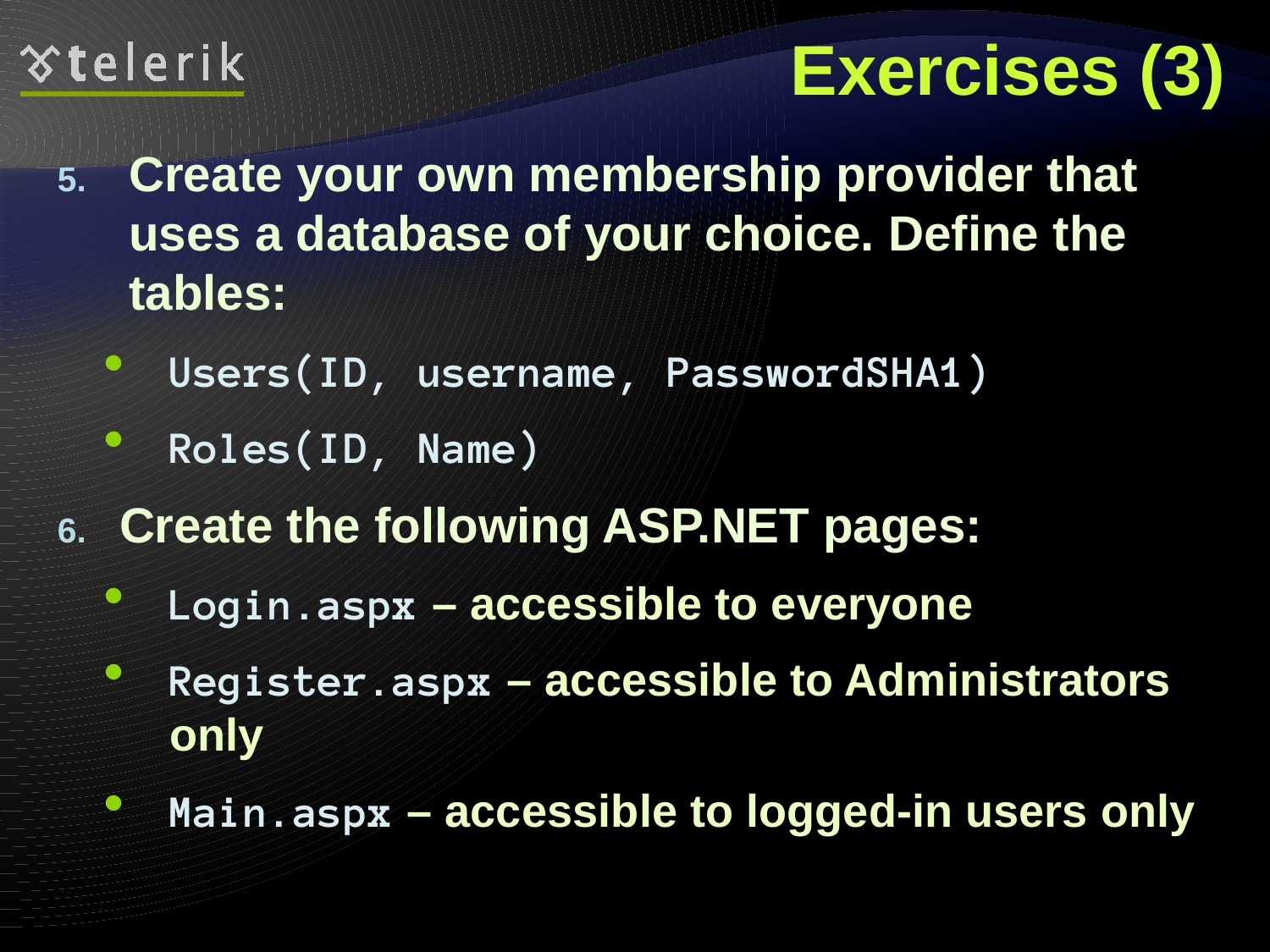

# Exercises (3)
Create your own membership provider that uses a database of your choice. Define the tables:
Users(ID, username, PasswordSHA1)
Roles(ID, Name)
Create the following ASP.NET pages:
Login.aspx – accessible to everyone
Register.aspx – accessible to Administrators only
Main.aspx – accessible to logged-in users only